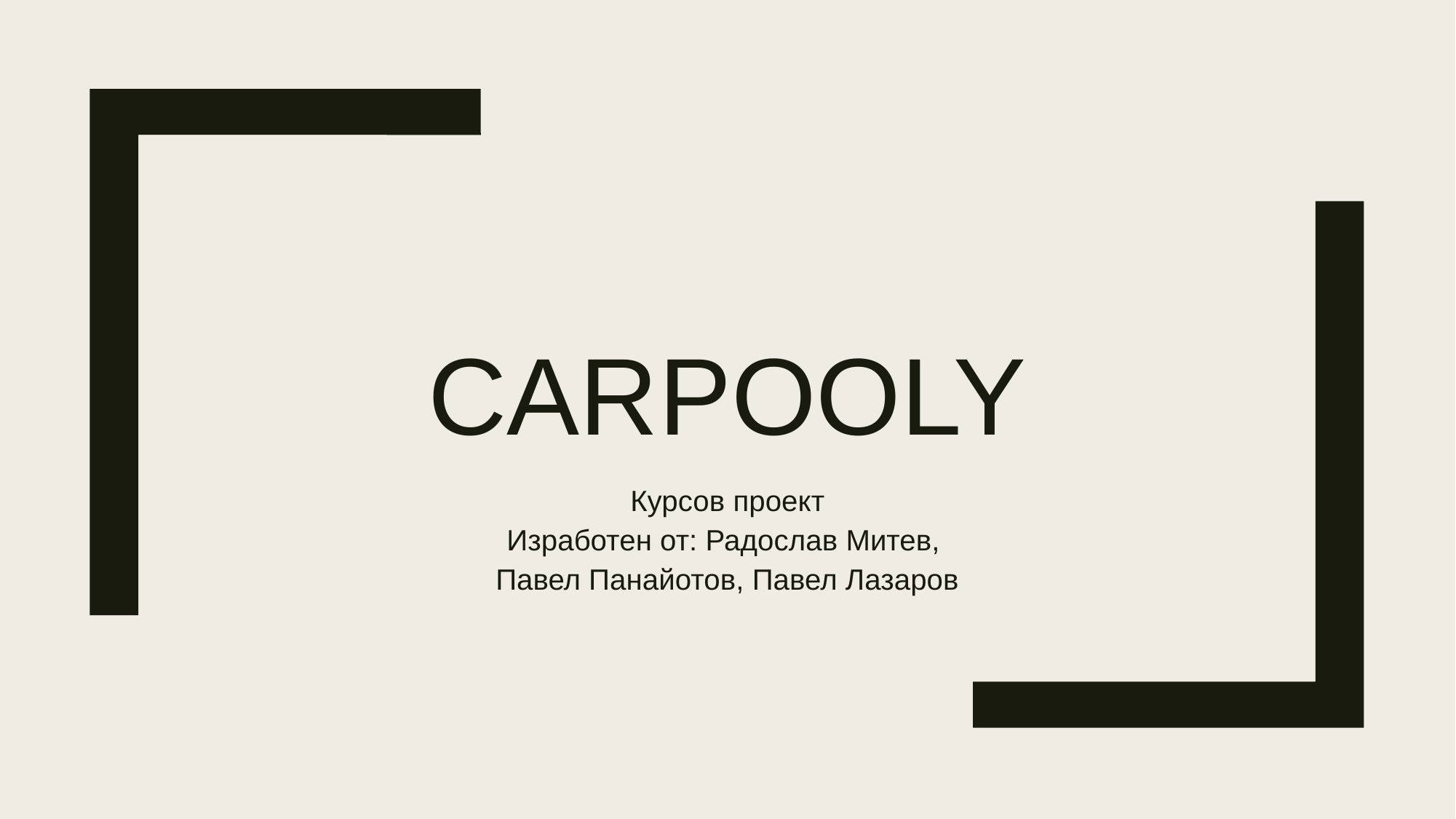

# Carpooly
Курсов проект
Изработен от: Радослав Митев,
Павел Панайотов, Павел Лазаров